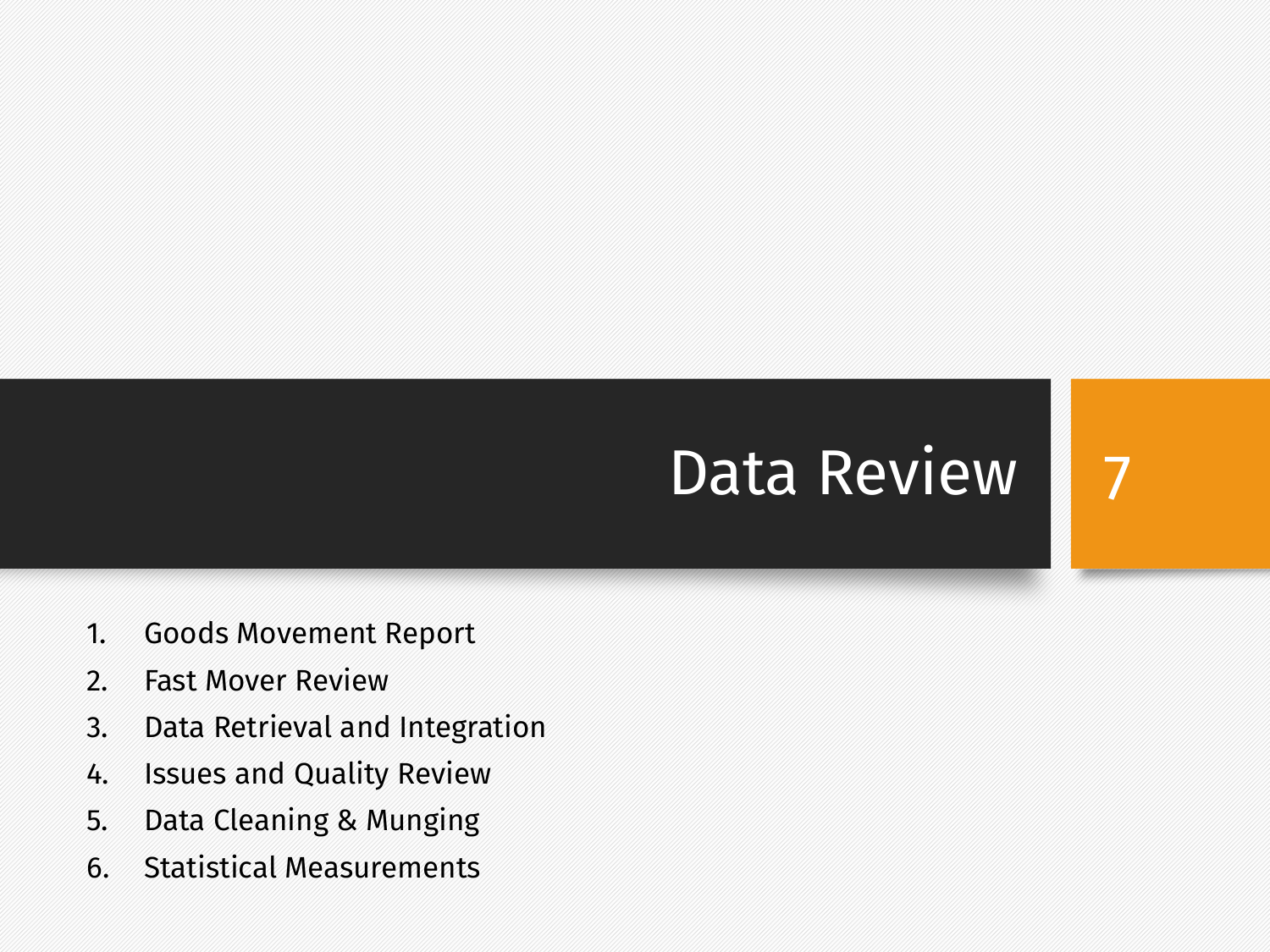

# Data Review
7
Goods Movement Report
Fast Mover Review
Data Retrieval and Integration
Issues and Quality Review
Data Cleaning & Munging
Statistical Measurements